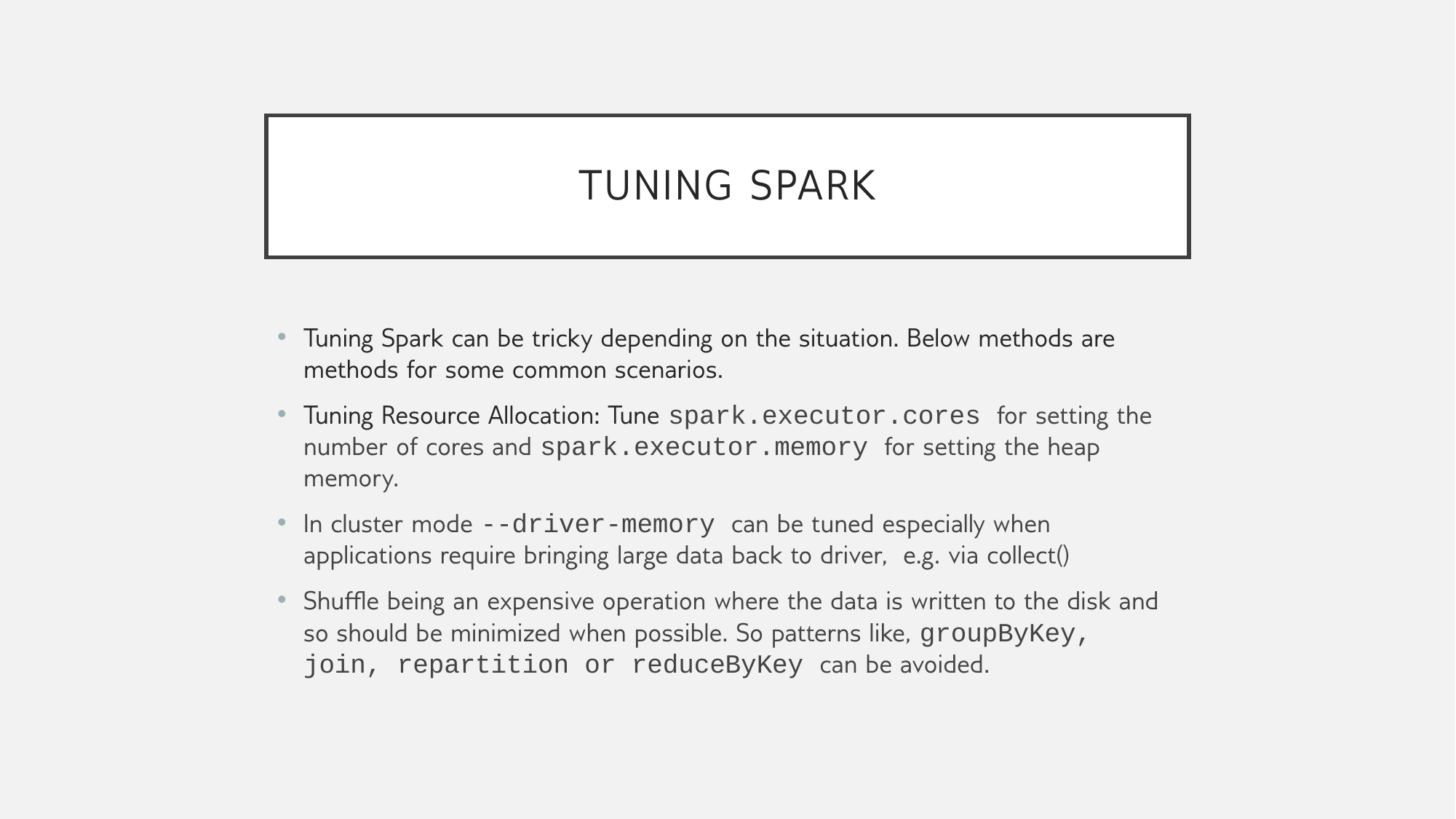

# Tuning spark
Tuning Spark can be tricky depending on the situation. Below methods are methods for some common scenarios.
Tuning Resource Allocation: Tune spark.executor.cores for setting the number of cores and spark.executor.memory for setting the heap memory.
In cluster mode --driver-memory can be tuned especially when applications require bringing large data back to driver,  e.g. via collect()
Shuffle being an expensive operation where the data is written to the disk and so should be minimized when possible. So patterns like, groupByKey, join, repartition or reduceByKey can be avoided.